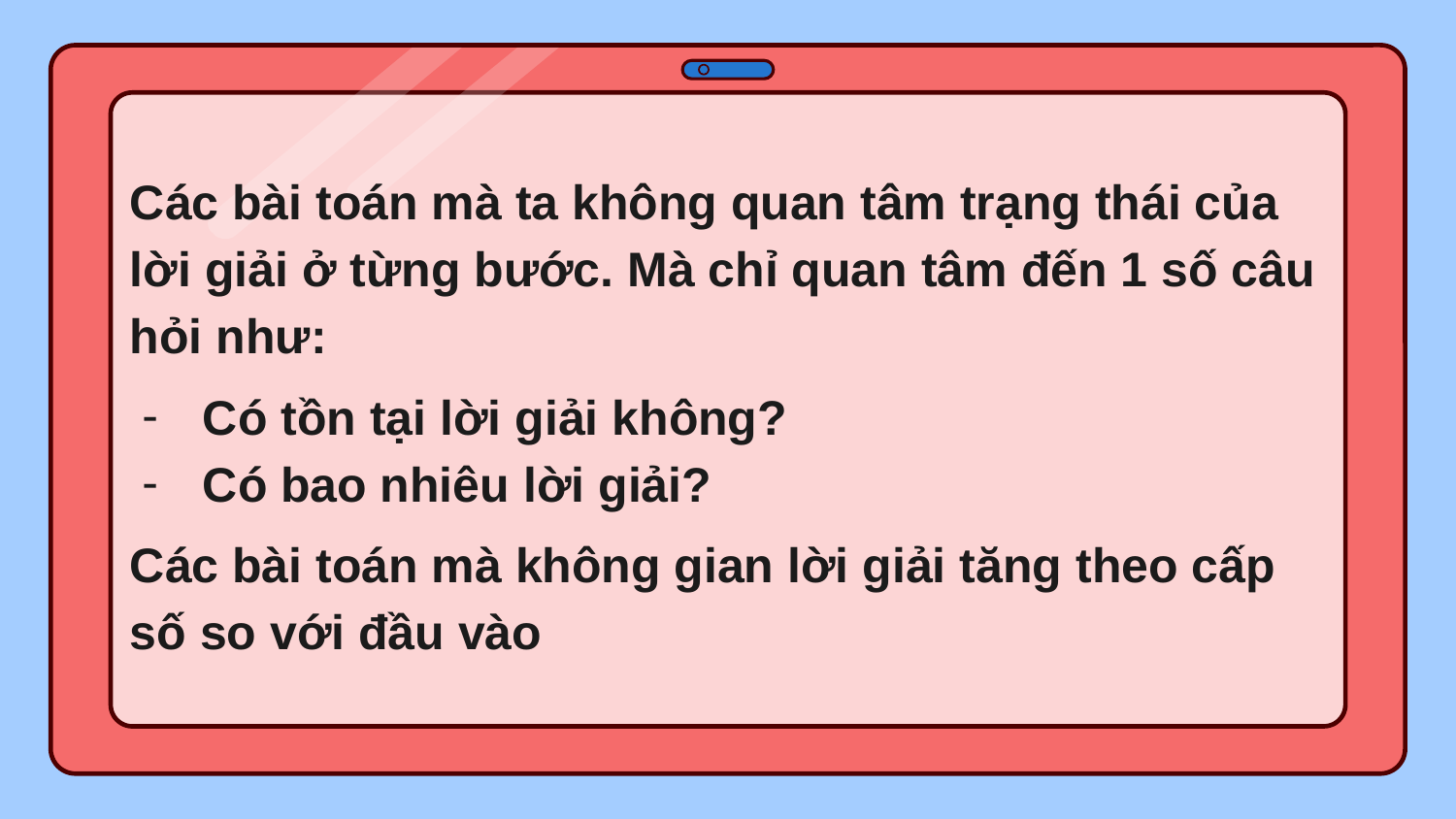

Các bài toán mà ta không quan tâm trạng thái của lời giải ở từng bước. Mà chỉ quan tâm đến 1 số câu hỏi như:
Có tồn tại lời giải không?
Có bao nhiêu lời giải?
Các bài toán mà không gian lời giải tăng theo cấp số so với đầu vào